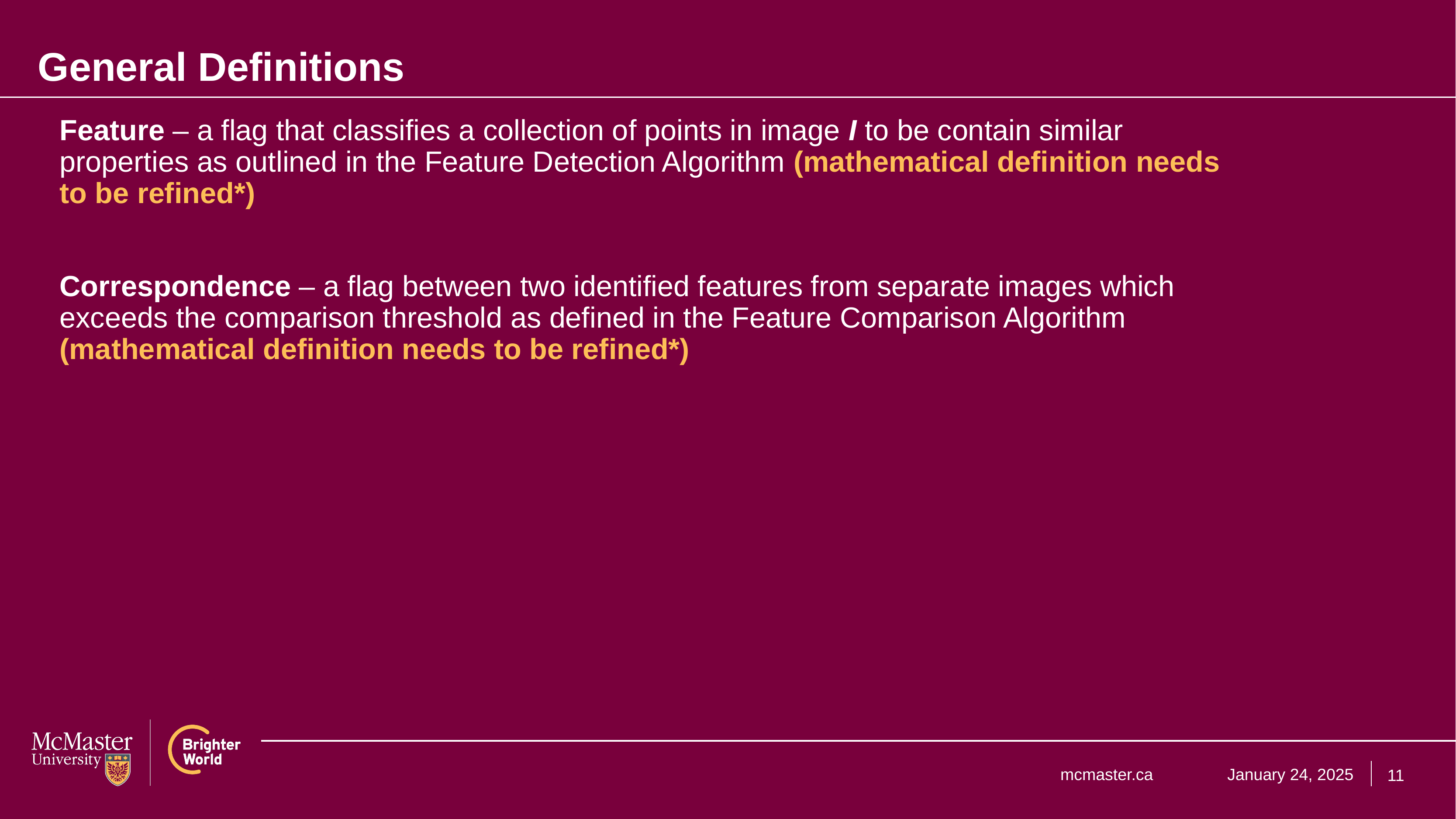

# General Definitions
Feature – a flag that classifies a collection of points in image I to be contain similar properties as outlined in the Feature Detection Algorithm (mathematical definition needs to be refined*)

Correspondence – a flag between two identified features from separate images which exceeds the comparison threshold as defined in the Feature Comparison Algorithm (mathematical definition needs to be refined*)

11
January 24, 2025